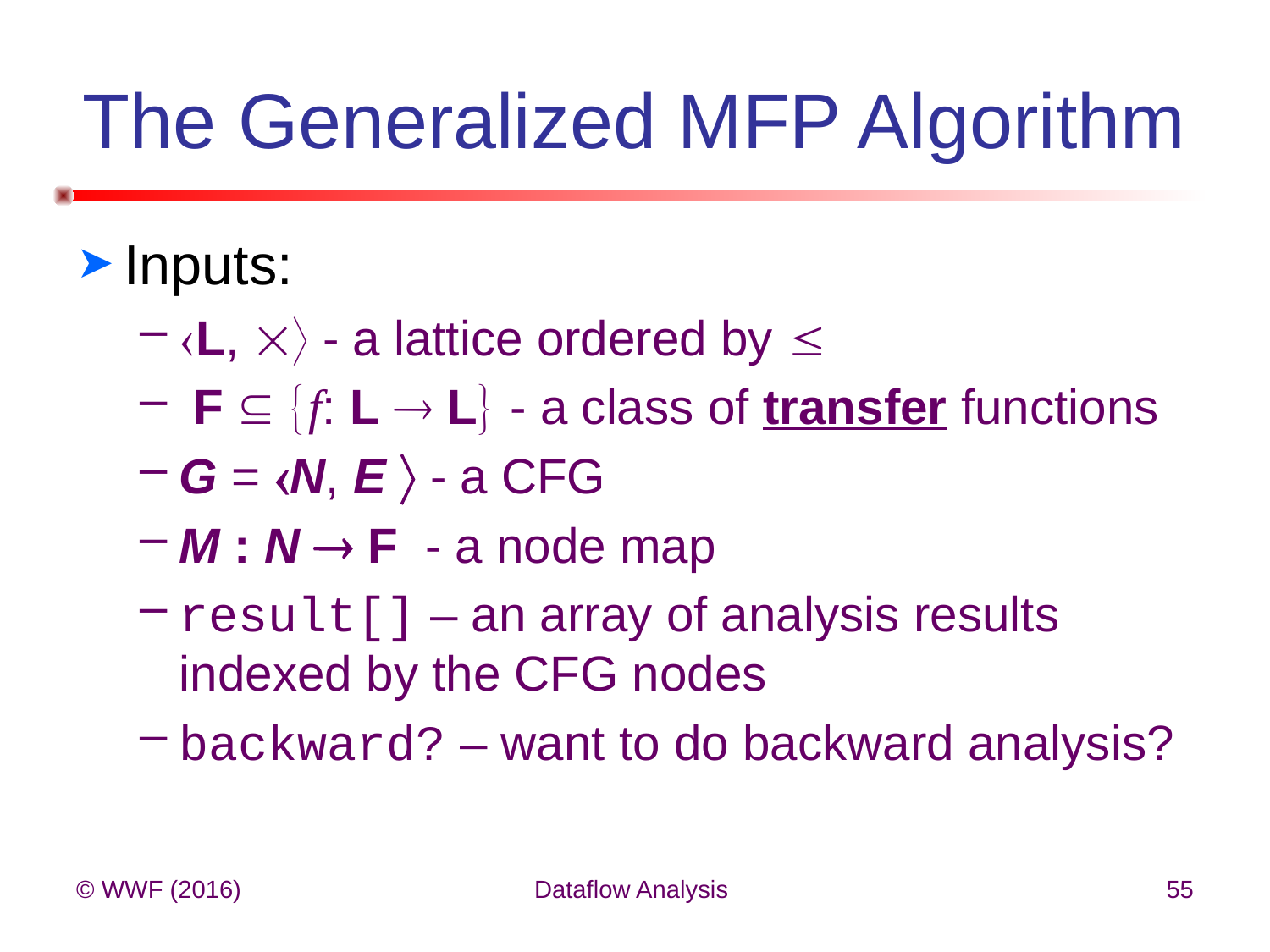

# The Generalized MFP Algorithm
Inputs:
〈L, ×〉 - a lattice ordered by ≤
 F ⊆ {f: L → L} - a class of transfer functions
G = 〈N, E 〉 - a CFG
M : N → F  - a node map
result[] – an array of analysis results indexed by the CFG nodes
backward? – want to do backward analysis?

© WWF (2016)
Dataflow Analysis
55